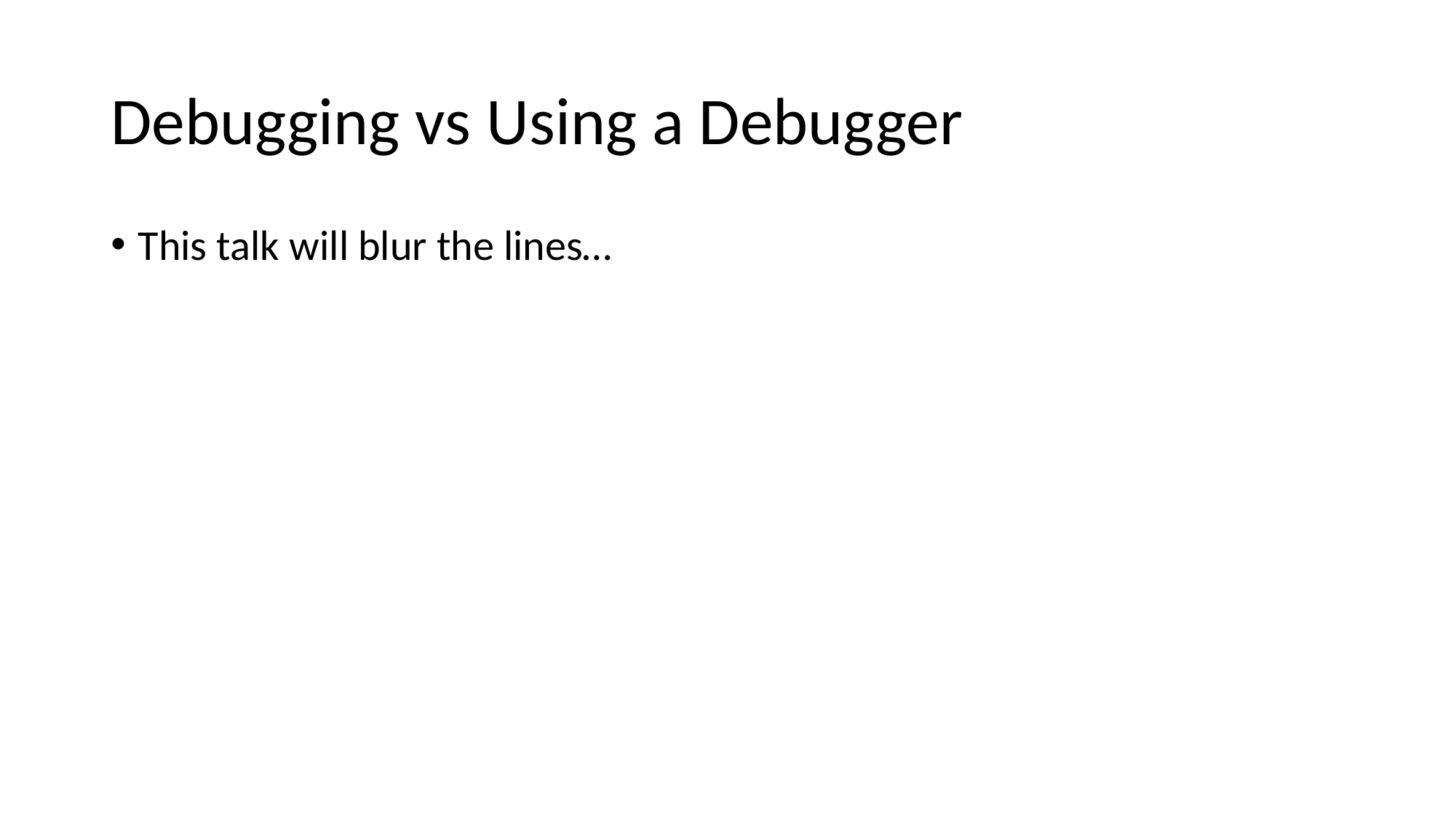

# Debugging vs Using a Debugger
This talk will blur the lines…